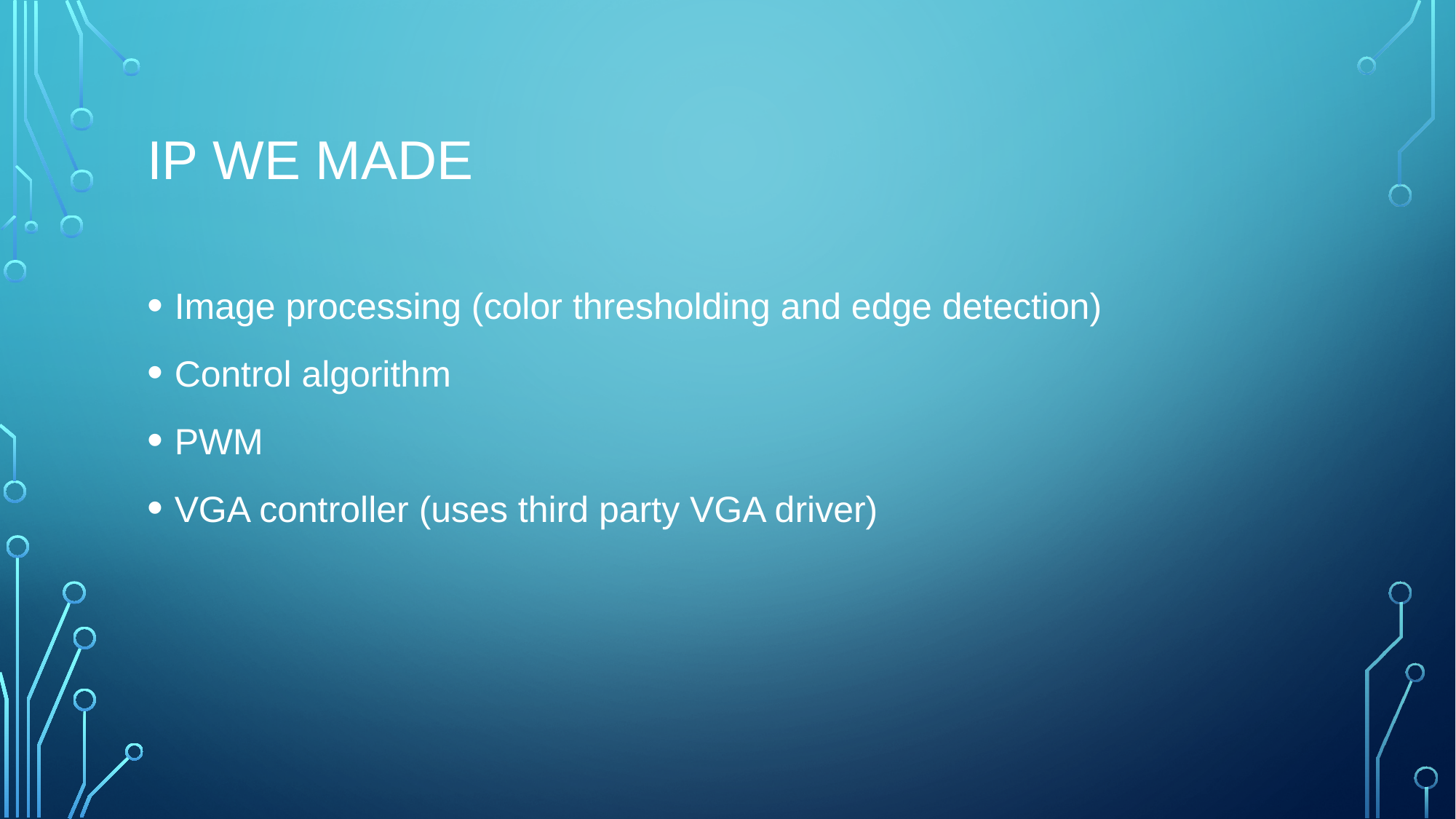

# IP we made
Image processing (color thresholding and edge detection)
Control algorithm
PWM
VGA controller (uses third party VGA driver)